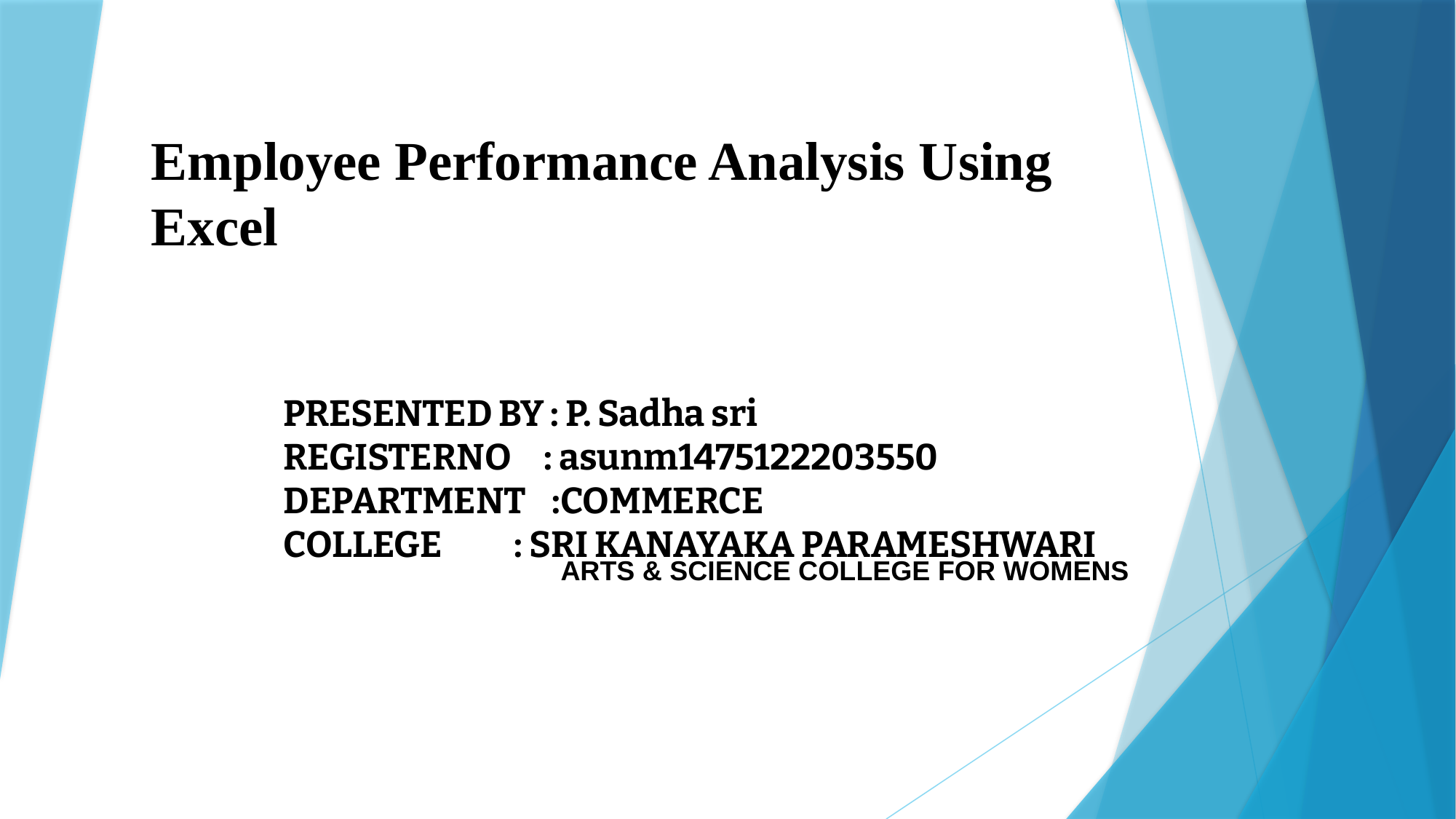

# Employee Performance Analysis Using Excel
PRESENTED BY : P. Sadha sri
REGISTERNO     : asunm1475122203550
DEPARTMENT    :COMMERCE
COLLEGE           : SRI KANAYAKA PARAMESHWARI
      ARTS & SCIENCE COLLEGE FOR WOMENS